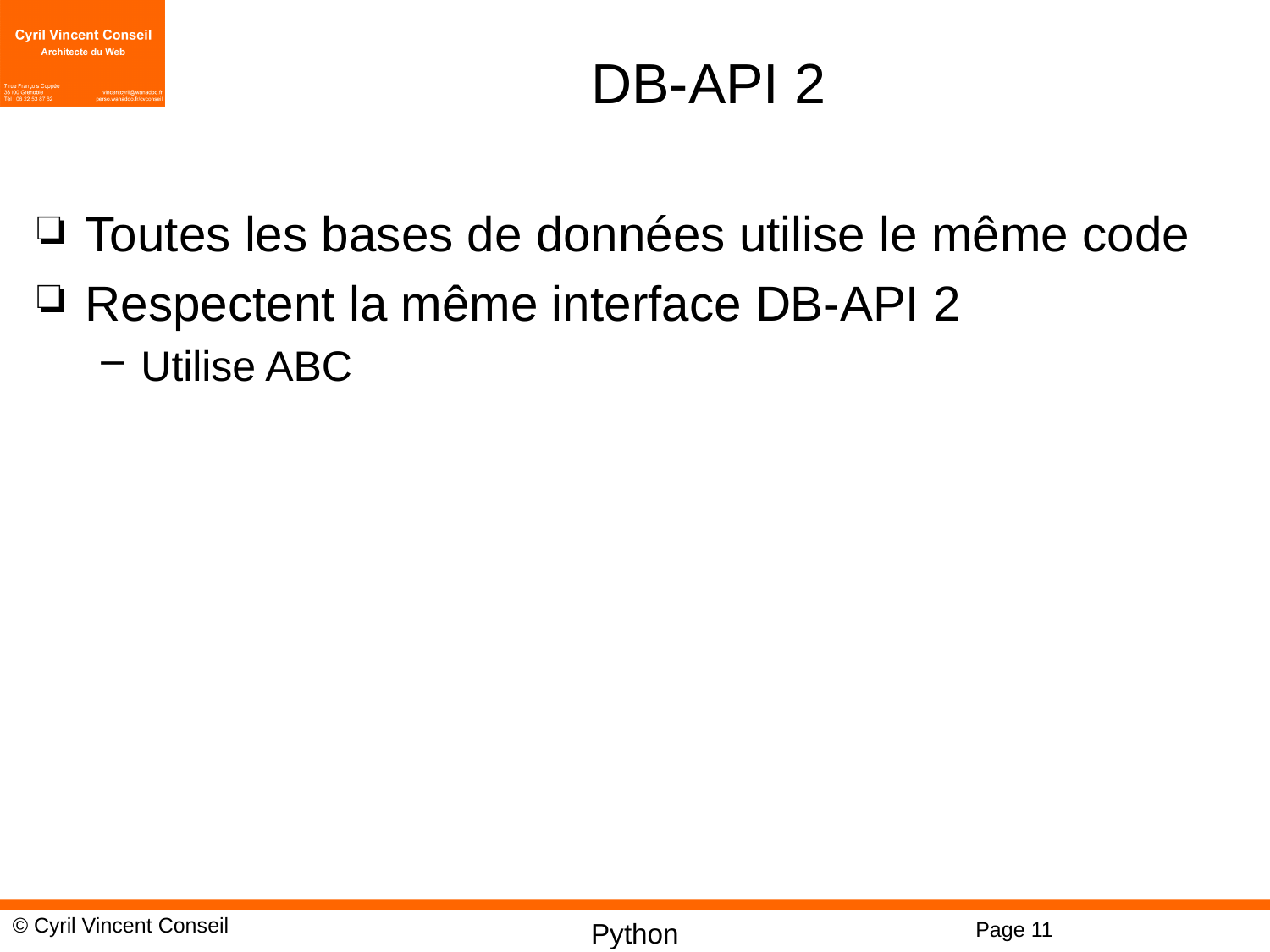

# DB-API 2
Toutes les bases de données utilise le même code
Respectent la même interface DB-API 2
Utilise ABC